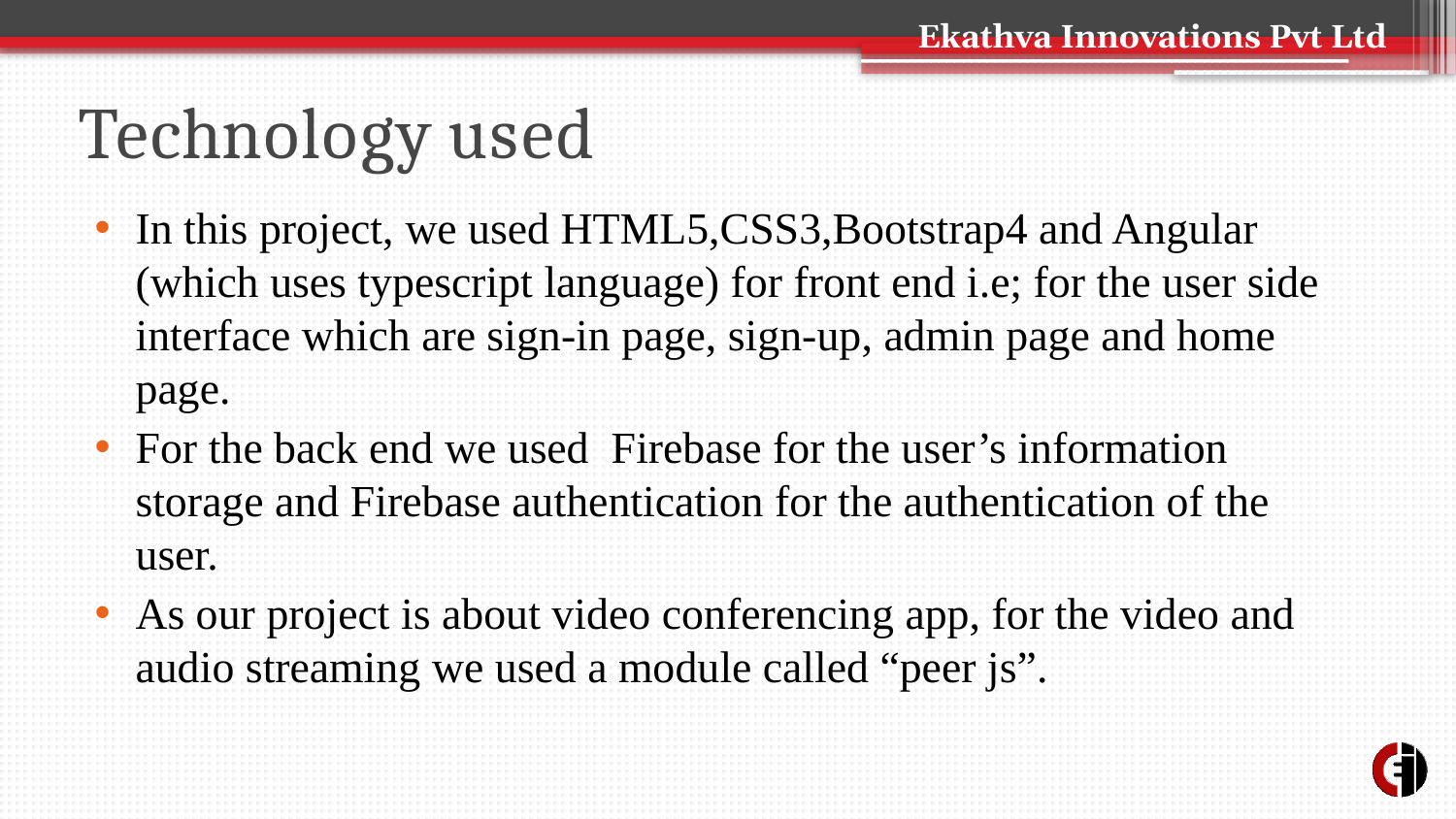

# Technology used
In this project, we used HTML5,CSS3,Bootstrap4 and Angular (which uses typescript language) for front end i.e; for the user side interface which are sign-in page, sign-up, admin page and home page.
For the back end we used  Firebase for the user’s information storage and Firebase authentication for the authentication of the user.
As our project is about video conferencing app, for the video and audio streaming we used a module called “peer js”.